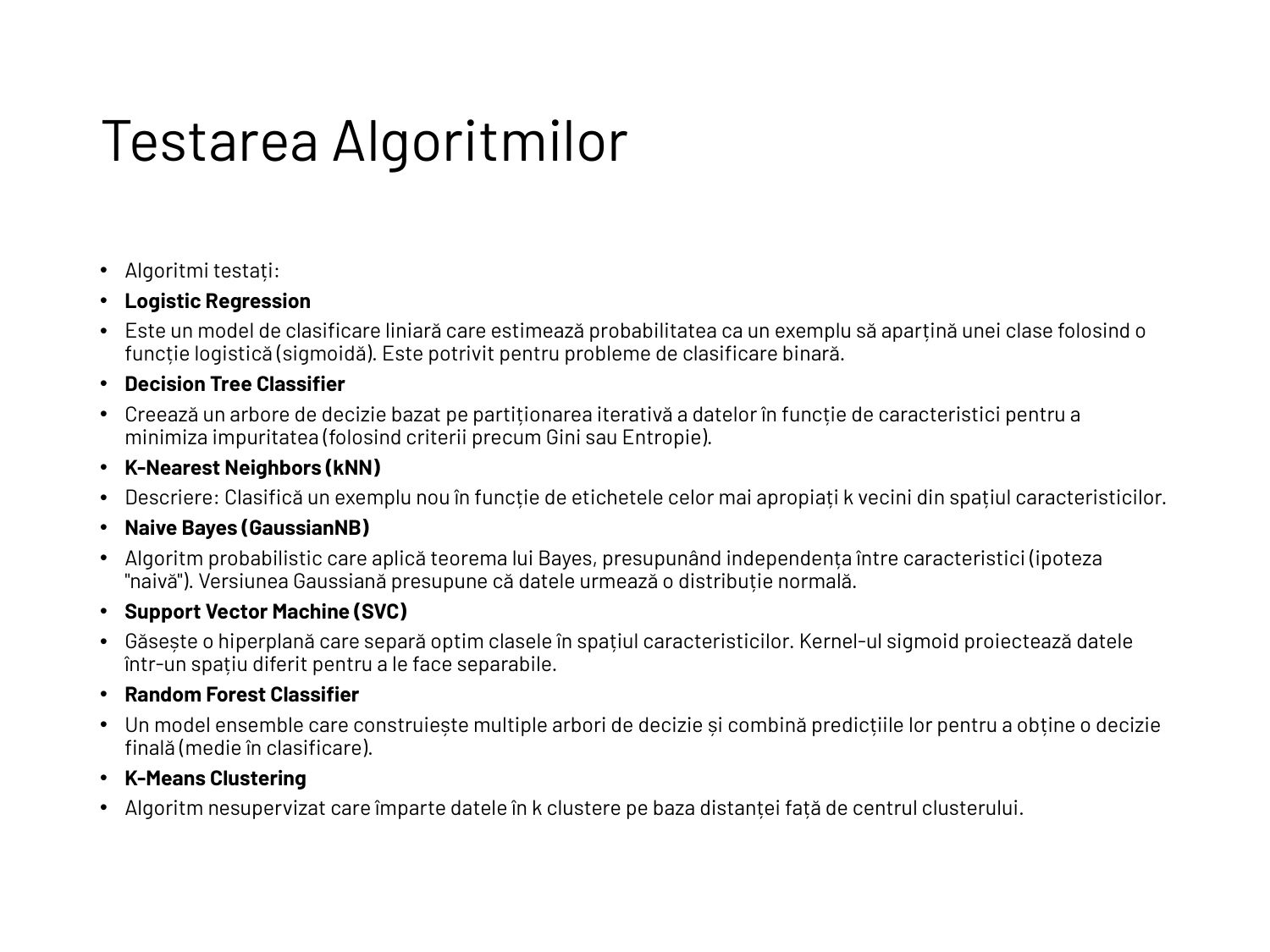

# Testarea Algoritmilor
Algoritmi testați:
Logistic Regression
Este un model de clasificare liniară care estimează probabilitatea ca un exemplu să aparțină unei clase folosind o funcție logistică (sigmoidă). Este potrivit pentru probleme de clasificare binară.
Decision Tree Classifier
Creează un arbore de decizie bazat pe partiționarea iterativă a datelor în funcție de caracteristici pentru a minimiza impuritatea (folosind criterii precum Gini sau Entropie).
K-Nearest Neighbors (kNN)
Descriere: Clasifică un exemplu nou în funcție de etichetele celor mai apropiați k vecini din spațiul caracteristicilor.
Naive Bayes (GaussianNB)
Algoritm probabilistic care aplică teorema lui Bayes, presupunând independența între caracteristici (ipoteza "naivă"). Versiunea Gaussiană presupune că datele urmează o distribuție normală.
Support Vector Machine (SVC)
Găsește o hiperplană care separă optim clasele în spațiul caracteristicilor. Kernel-ul sigmoid proiectează datele într-un spațiu diferit pentru a le face separabile.
Random Forest Classifier
Un model ensemble care construiește multiple arbori de decizie și combină predicțiile lor pentru a obține o decizie finală (medie în clasificare).
K-Means Clustering
Algoritm nesupervizat care împarte datele în k clustere pe baza distanței față de centrul clusterului.